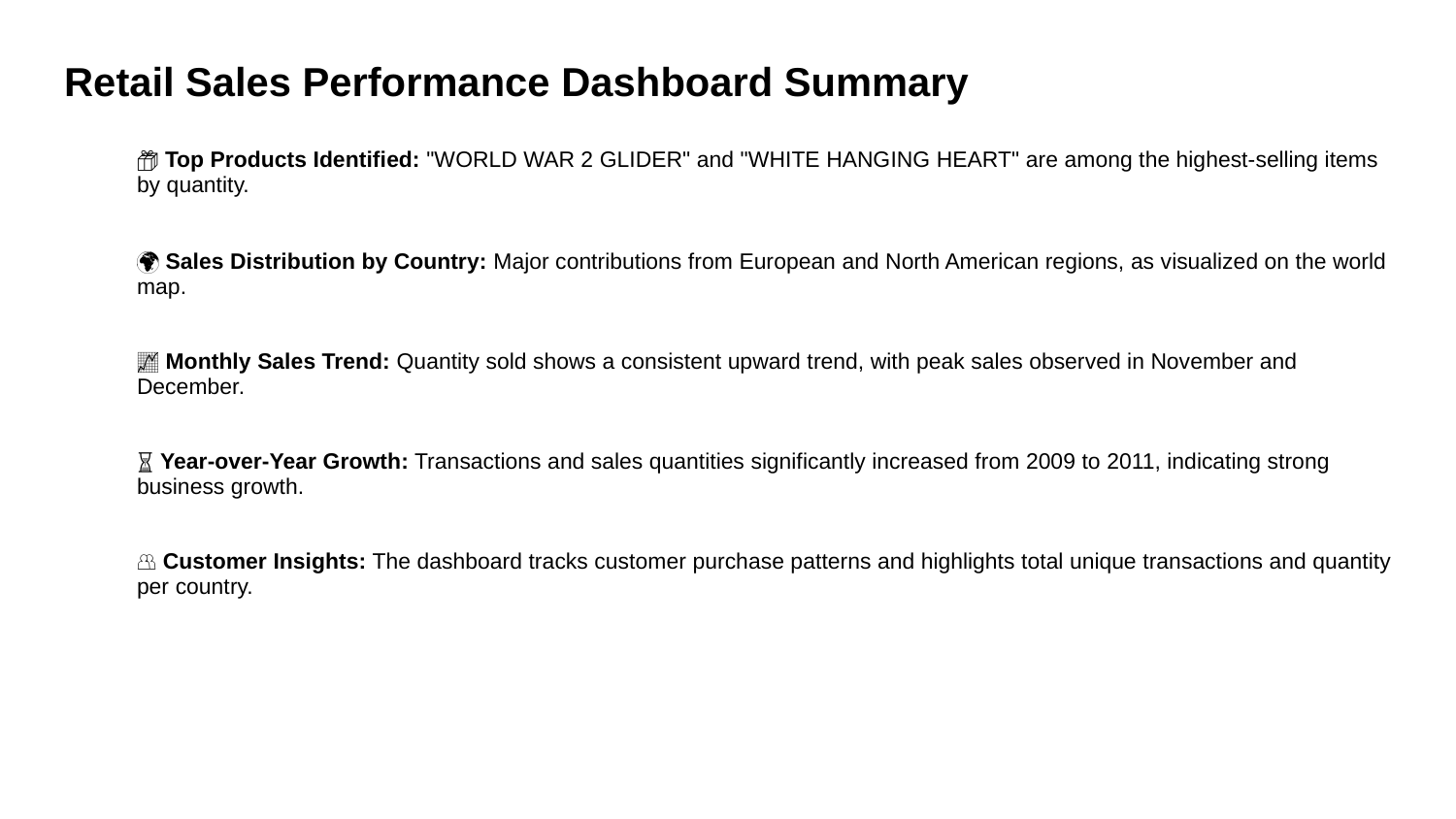

# Retail Sales Performance Dashboard Summary
📦 Top Products Identified: "WORLD WAR 2 GLIDER" and "WHITE HANGING HEART" are among the highest-selling items by quantity.
🌍 Sales Distribution by Country: Major contributions from European and North American regions, as visualized on the world map.
📈 Monthly Sales Trend: Quantity sold shows a consistent upward trend, with peak sales observed in November and December.
⏳ Year-over-Year Growth: Transactions and sales quantities significantly increased from 2009 to 2011, indicating strong business growth.
👥 Customer Insights: The dashboard tracks customer purchase patterns and highlights total unique transactions and quantity per country.